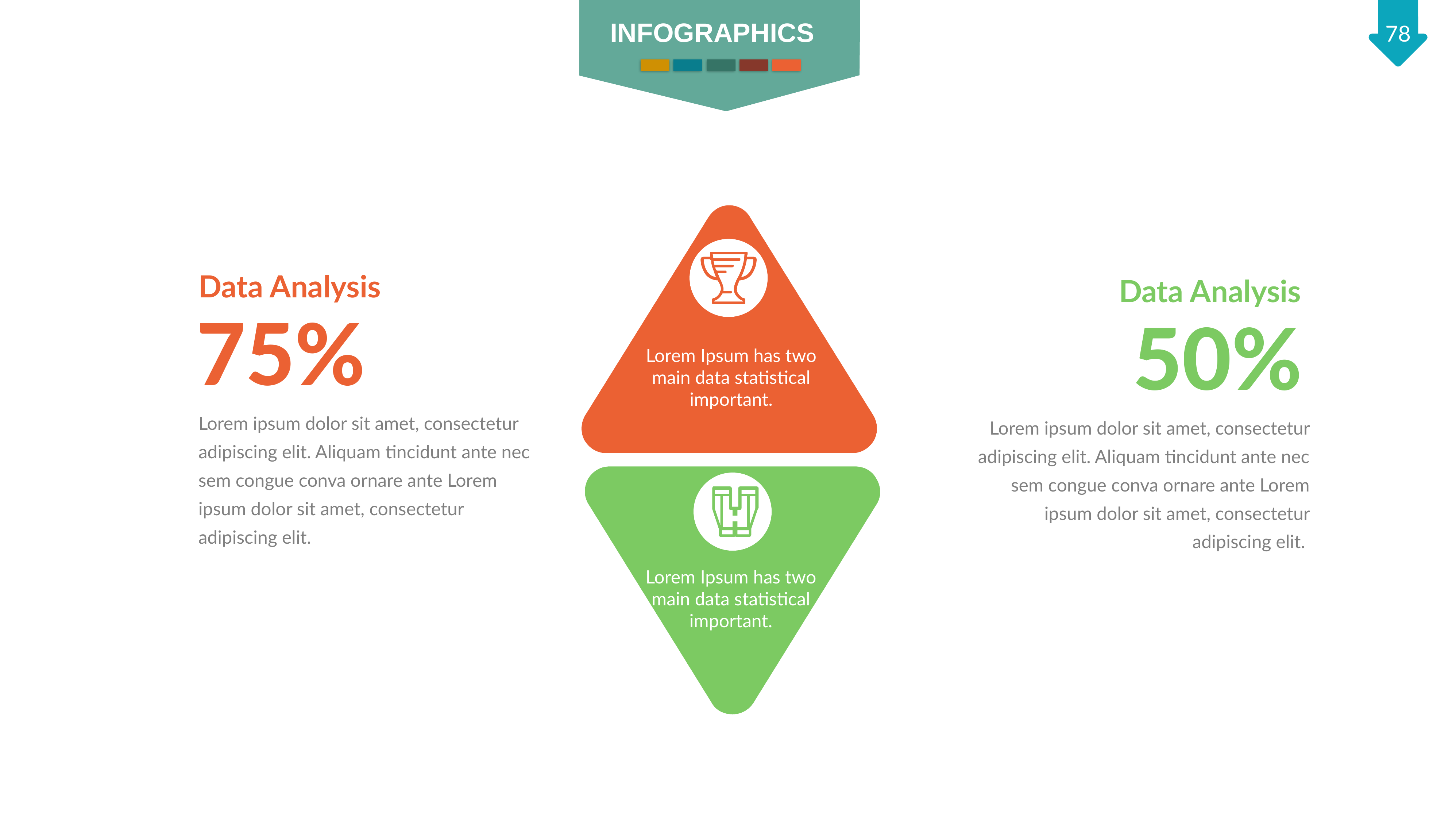

INFOGRAPHICS

Lorem Ipsum has two main data statistical important.
Data Analysis
Data Analysis
75%
50%
Lorem ipsum dolor sit amet, consectetur adipiscing elit. Aliquam tincidunt ante nec sem congue conva ornare ante Lorem ipsum dolor sit amet, consectetur adipiscing elit.
Lorem ipsum dolor sit amet, consectetur adipiscing elit. Aliquam tincidunt ante nec sem congue conva ornare ante Lorem ipsum dolor sit amet, consectetur adipiscing elit.

Lorem Ipsum has two main data statistical important.